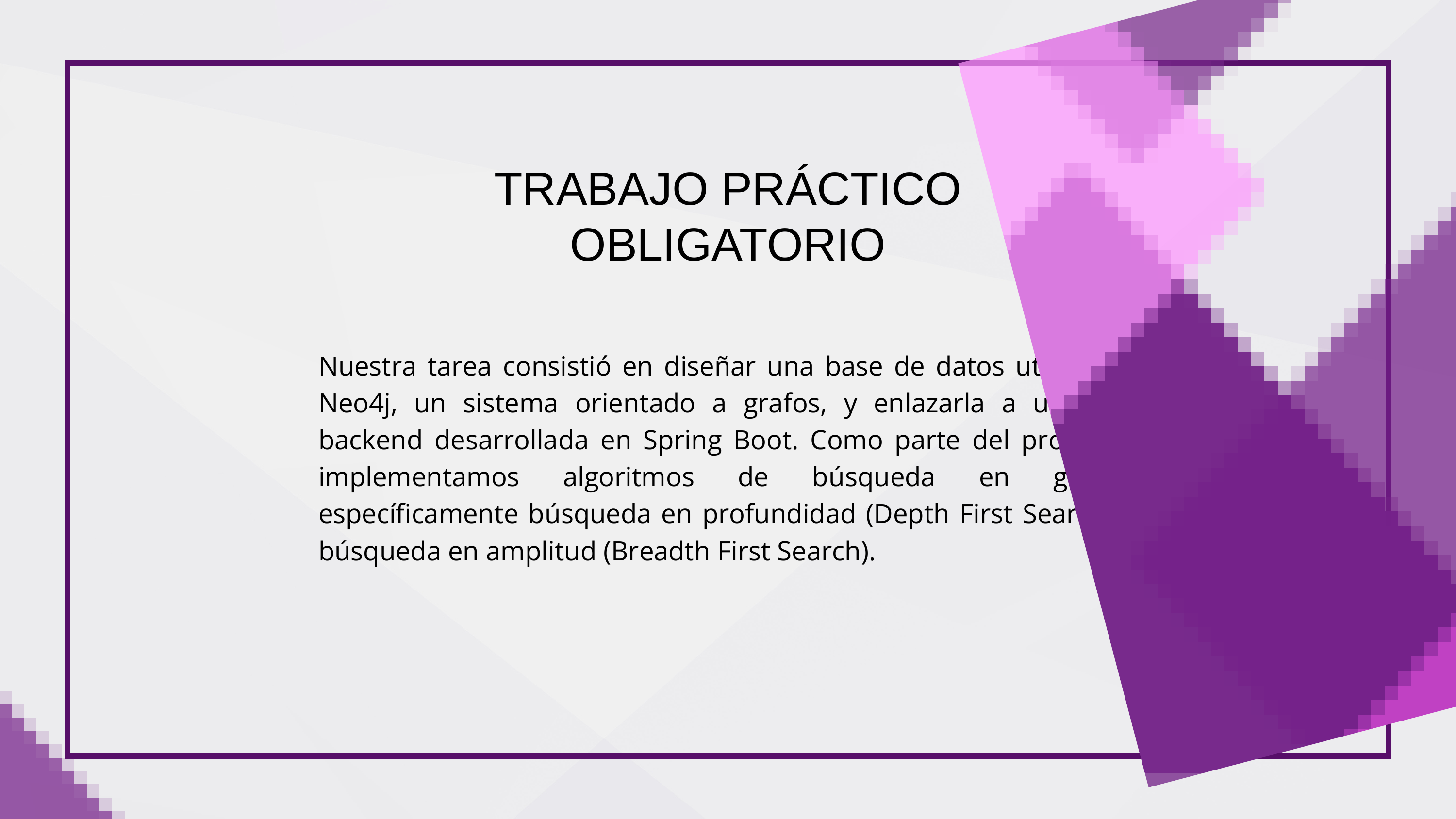

TRABAJO PRÁCTICO OBLIGATORIO
Nuestra tarea consistió en diseñar una base de datos utilizando Neo4j, un sistema orientado a grafos, y enlazarla a una API backend desarrollada en Spring Boot. Como parte del proyecto, implementamos algoritmos de búsqueda en grafos, específicamente búsqueda en profundidad (Depth First Search) y búsqueda en amplitud (Breadth First Search).